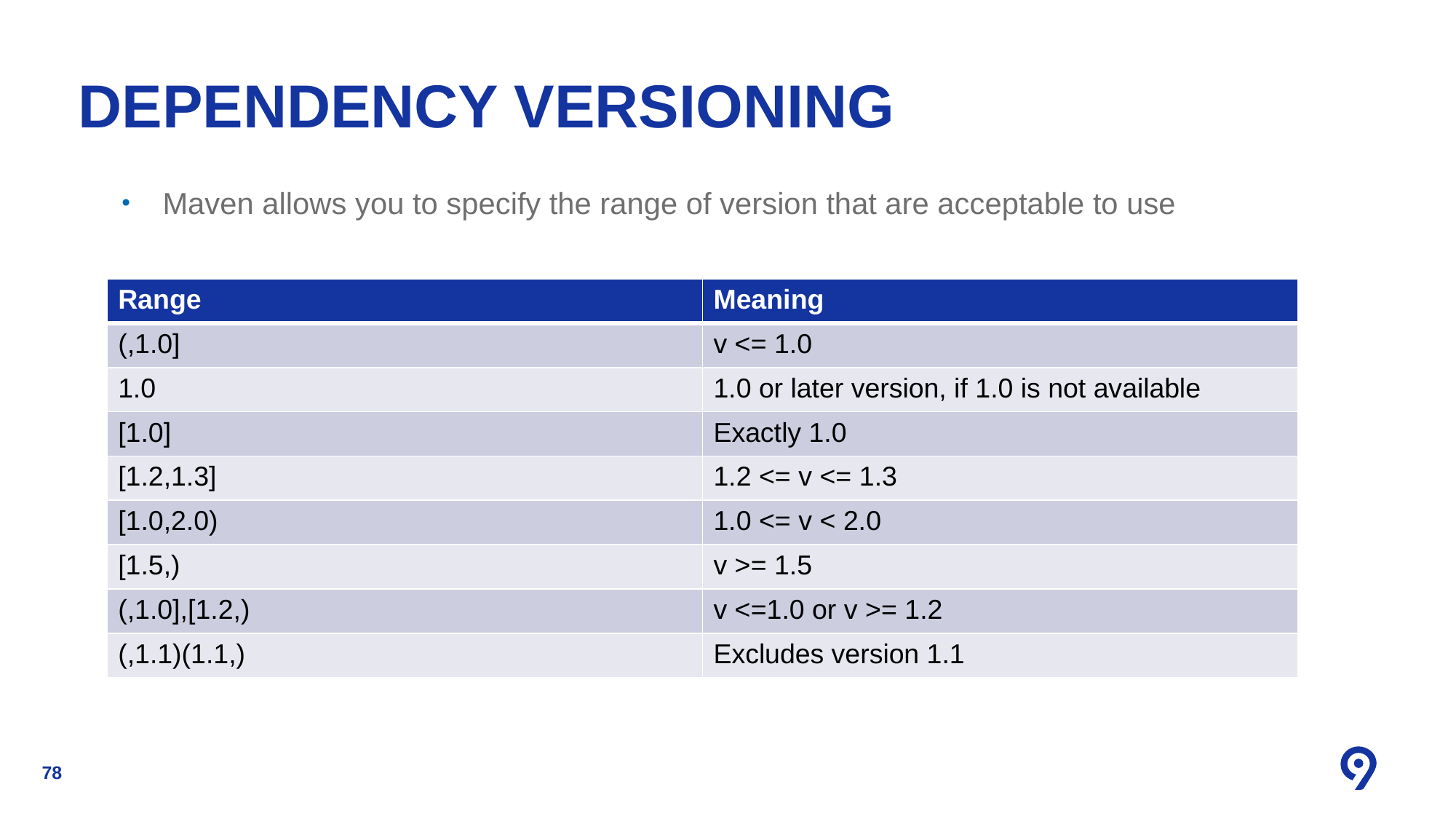

DEPENDENCY versioning
Maven allows you to specify the range of version that are acceptable to use

| Range | Meaning |
| --- | --- |
| (,1.0] | v <= 1.0 |
| 1.0 | 1.0 or later version, if 1.0 is not available |
| [1.0] | Exactly 1.0 |
| [1.2,1.3] | 1.2 <= v <= 1.3 |
| [1.0,2.0) | 1.0 <= v < 2.0 |
| [1.5,) | v >= 1.5 |
| (,1.0],[1.2,) | v <=1.0 or v >= 1.2 |
| (,1.1)(1.1,) | Excludes version 1.1 |
78